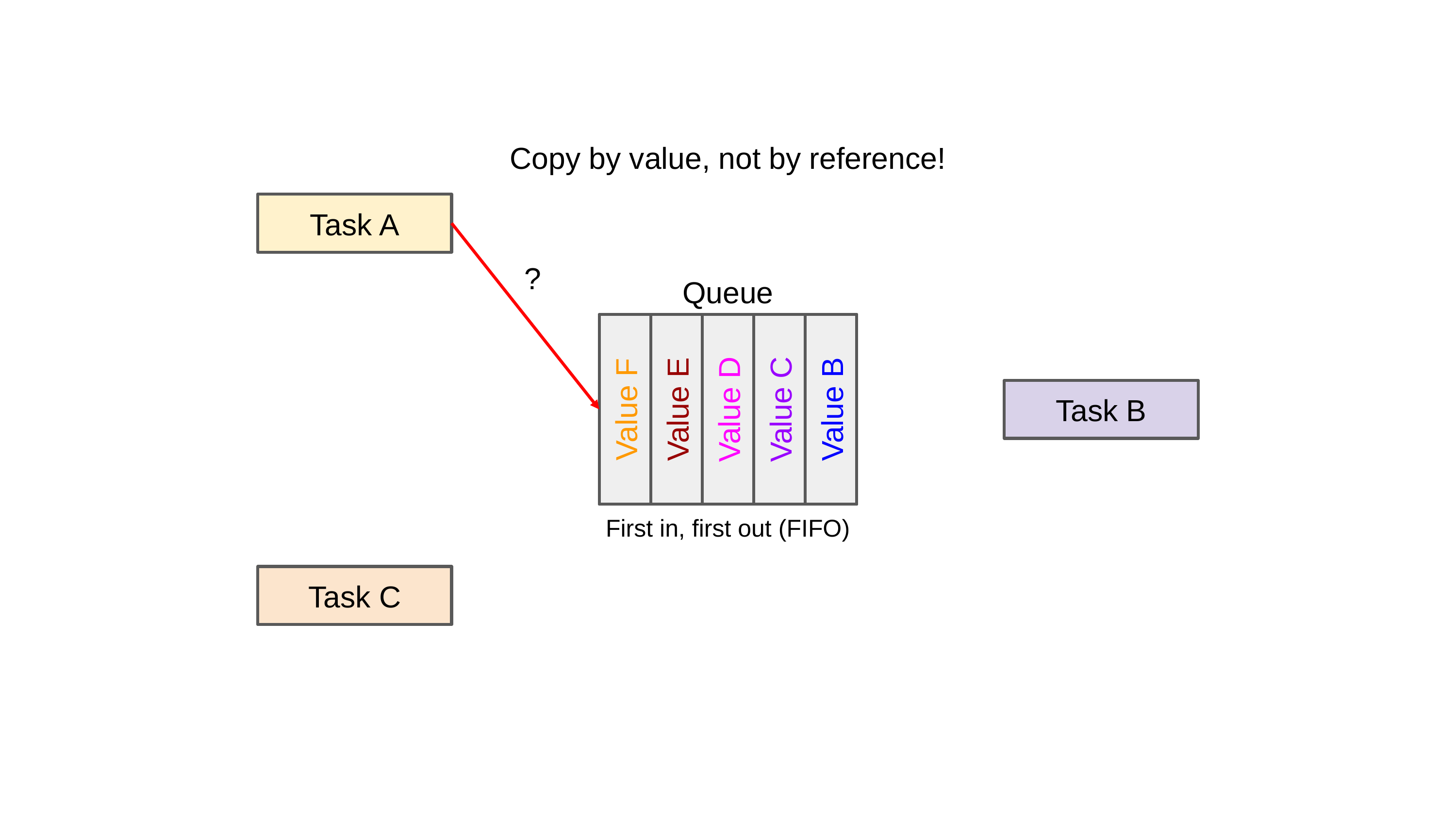

Copy by value, not by reference!
Task A
?
Queue
Task B

Value F

Value E

Value D

Value C

Value A
Value B
First in, first out (FIFO)
Task C